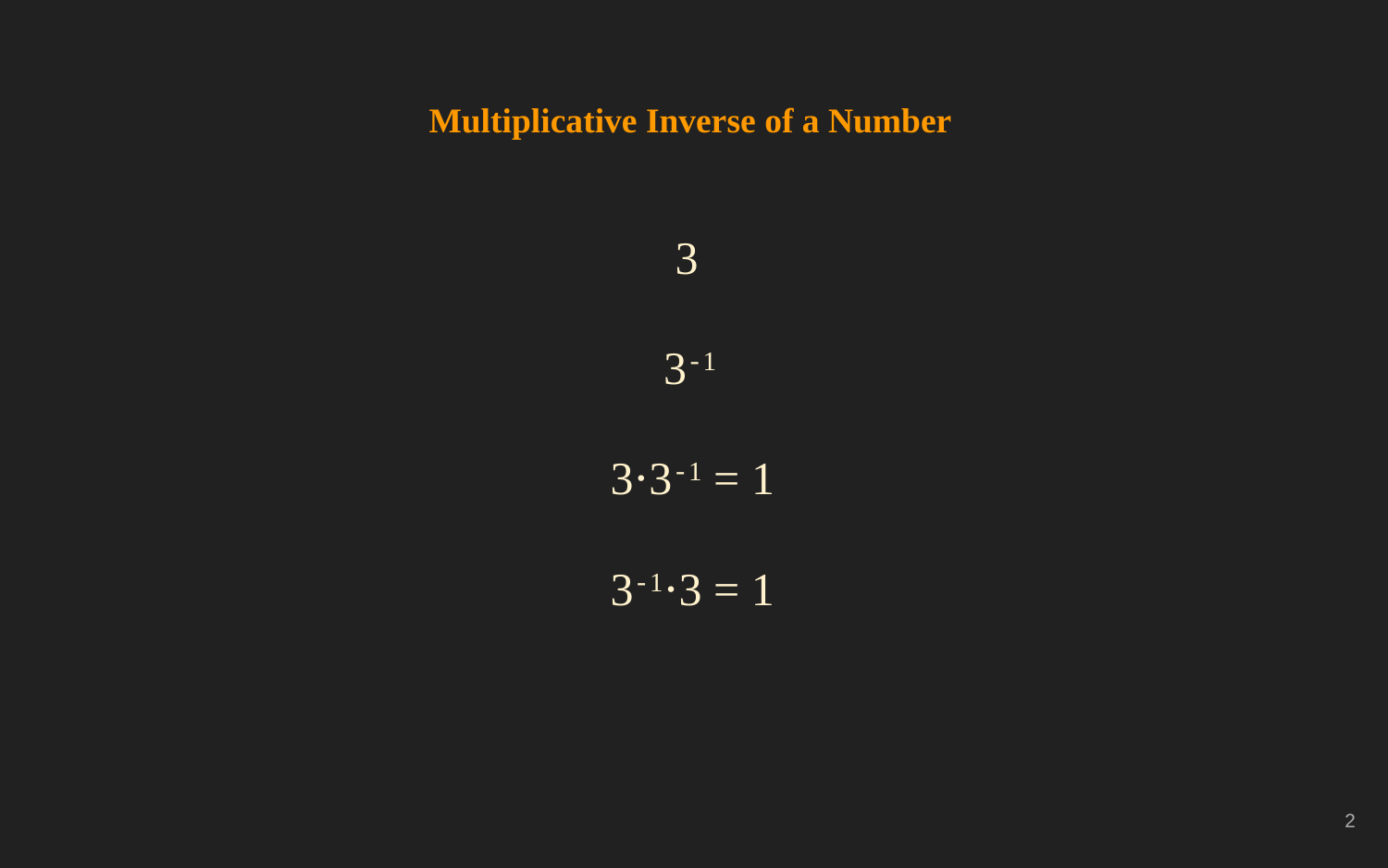

Multiplicative Inverse of a Number
3
3-1
3⋅3-1 = 1
3-1⋅3 = 1
2